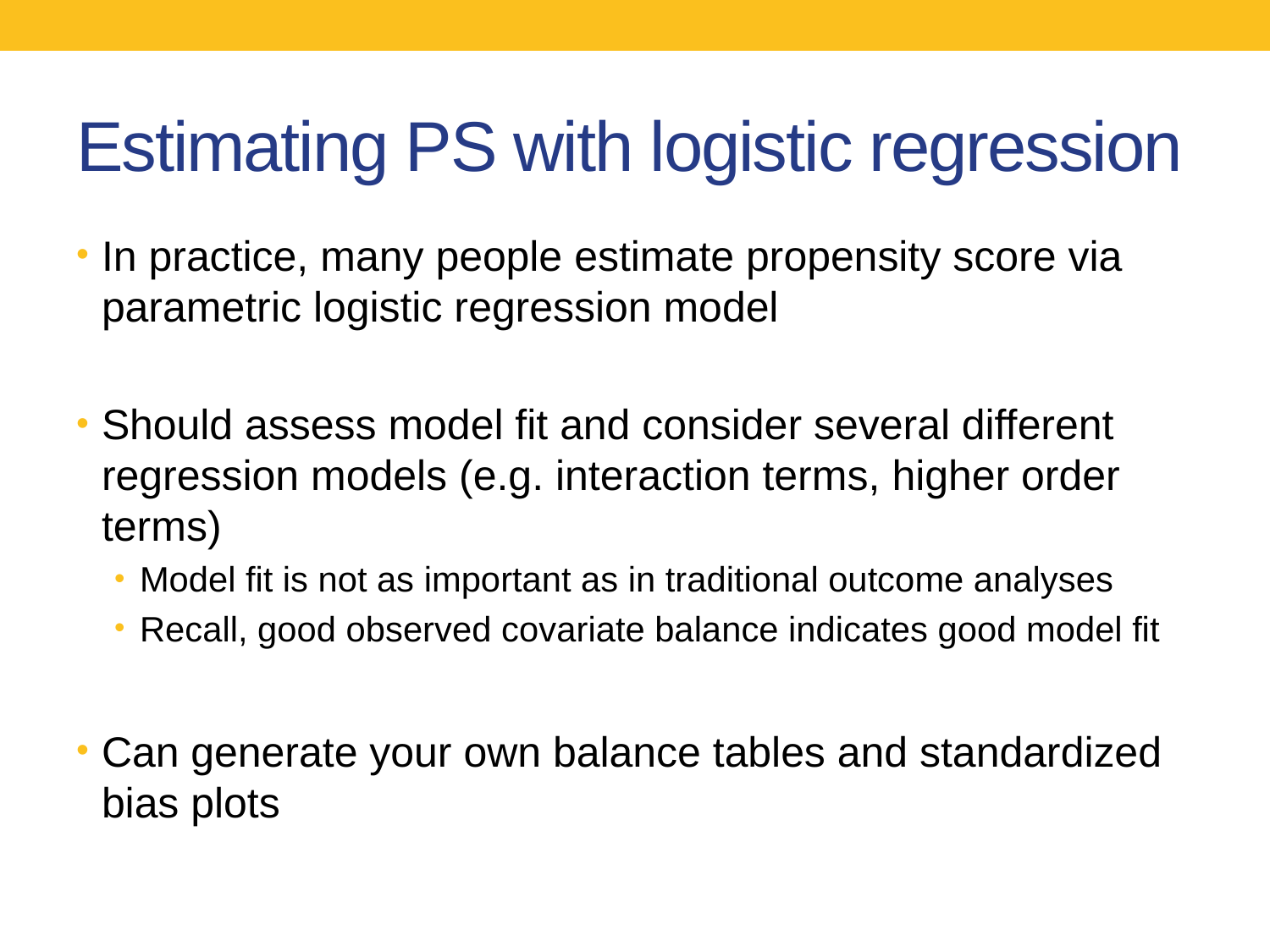

# Estimating PS with logistic regression
In practice, many people estimate propensity score via parametric logistic regression model

Should assess model fit and consider several different regression models (e.g. interaction terms, higher order terms)
Model fit is not as important as in traditional outcome analyses
Recall, good observed covariate balance indicates good model fit

Can generate your own balance tables and standardized bias plots